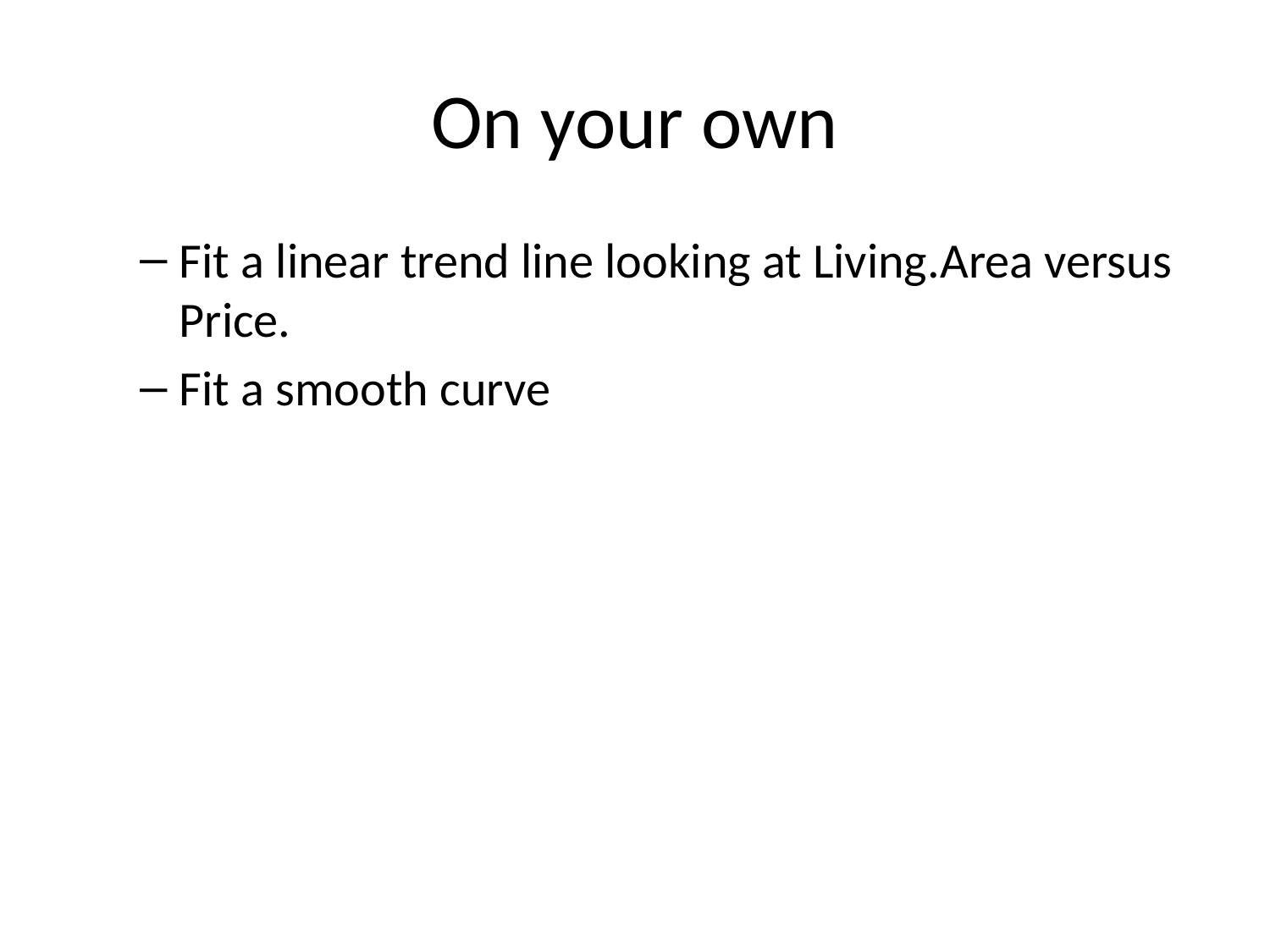

# On your own
Fit a linear trend line looking at Living.Area versus Price.
Fit a smooth curve